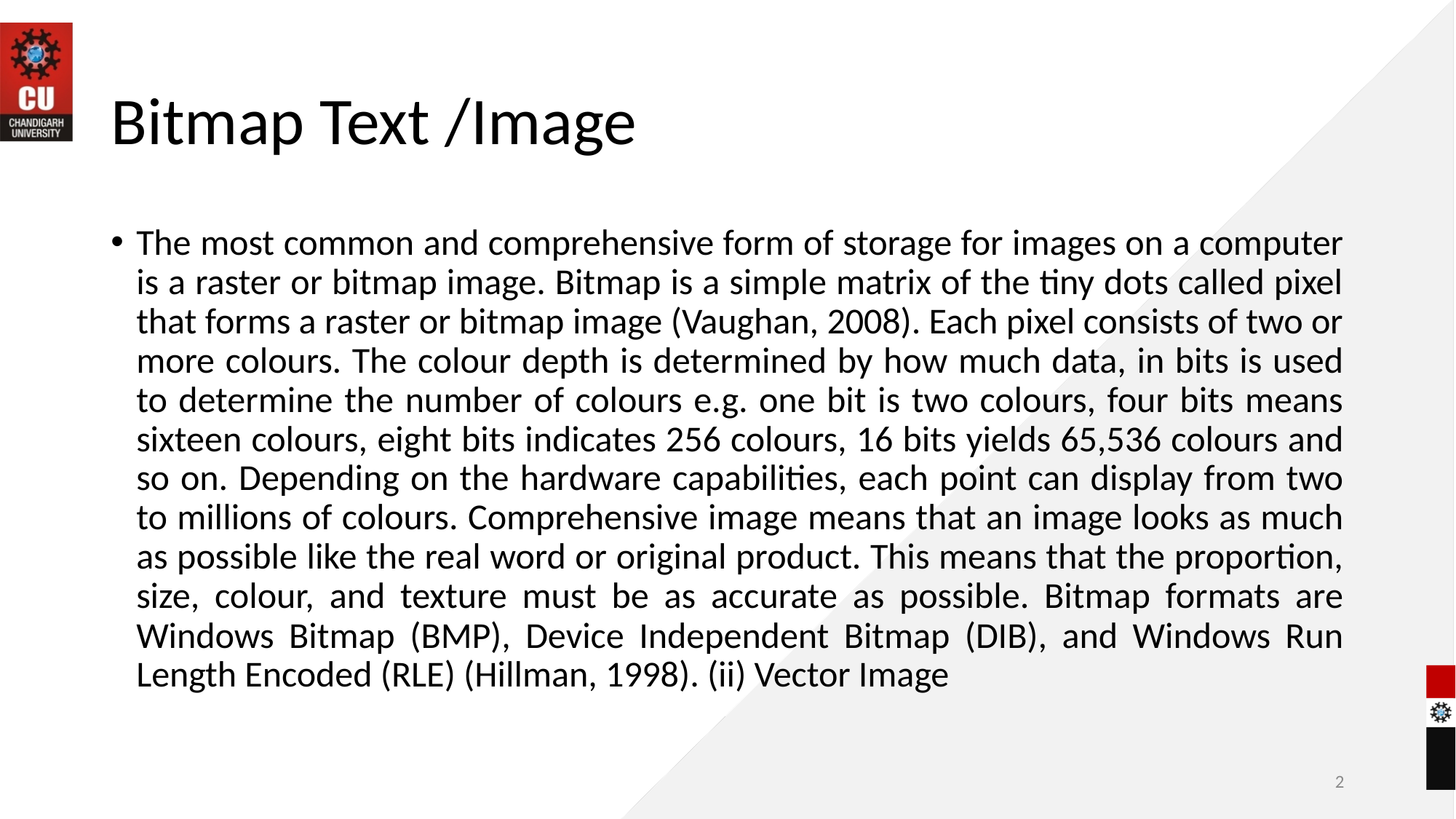

# Bitmap Text /Image
The most common and comprehensive form of storage for images on a computer is a raster or bitmap image. Bitmap is a simple matrix of the tiny dots called pixel that forms a raster or bitmap image (Vaughan, 2008). Each pixel consists of two or more colours. The colour depth is determined by how much data, in bits is used to determine the number of colours e.g. one bit is two colours, four bits means sixteen colours, eight bits indicates 256 colours, 16 bits yields 65,536 colours and so on. Depending on the hardware capabilities, each point can display from two to millions of colours. Comprehensive image means that an image looks as much as possible like the real word or original product. This means that the proportion, size, colour, and texture must be as accurate as possible. Bitmap formats are Windows Bitmap (BMP), Device Independent Bitmap (DIB), and Windows Run Length Encoded (RLE) (Hillman, 1998). (ii) Vector Image
2